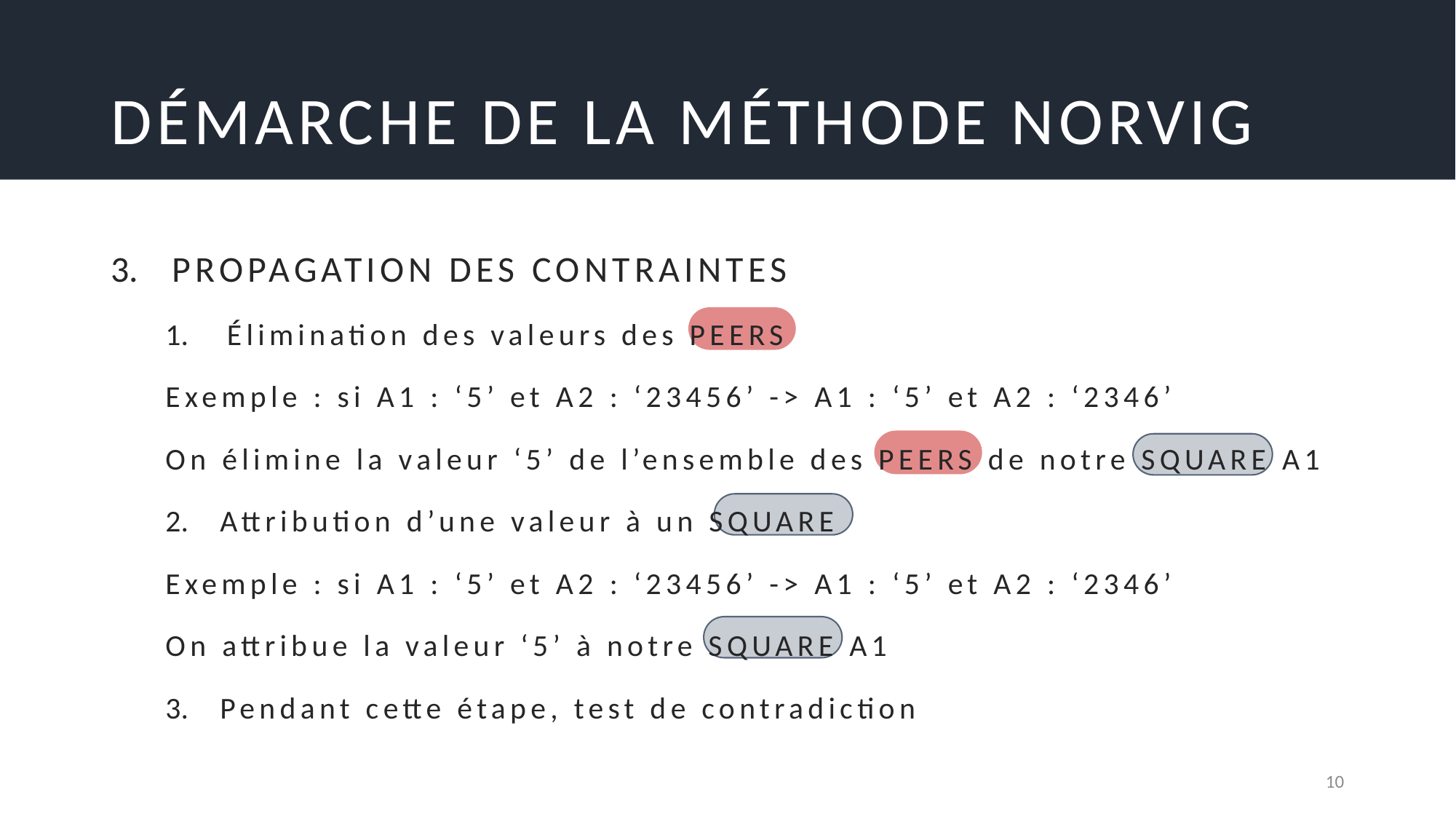

# DÉMARCHE DE LA MÉTHODE NORVIG
PROPAGATION DES CONTRAINTES
Élimination des valeurs des PEERS
Exemple : si A1 : ‘5’ et A2 : ‘23456’ -> A1 : ‘5’ et A2 : ‘2346’
On élimine la valeur ‘5’ de l’ensemble des PEERS de notre SQUARE A1
Attribution d’une valeur à un SQUARE
Exemple : si A1 : ‘5’ et A2 : ‘23456’ -> A1 : ‘5’ et A2 : ‘2346’
On attribue la valeur ‘5’ à notre SQUARE A1
Pendant cette étape, test de contradiction

10